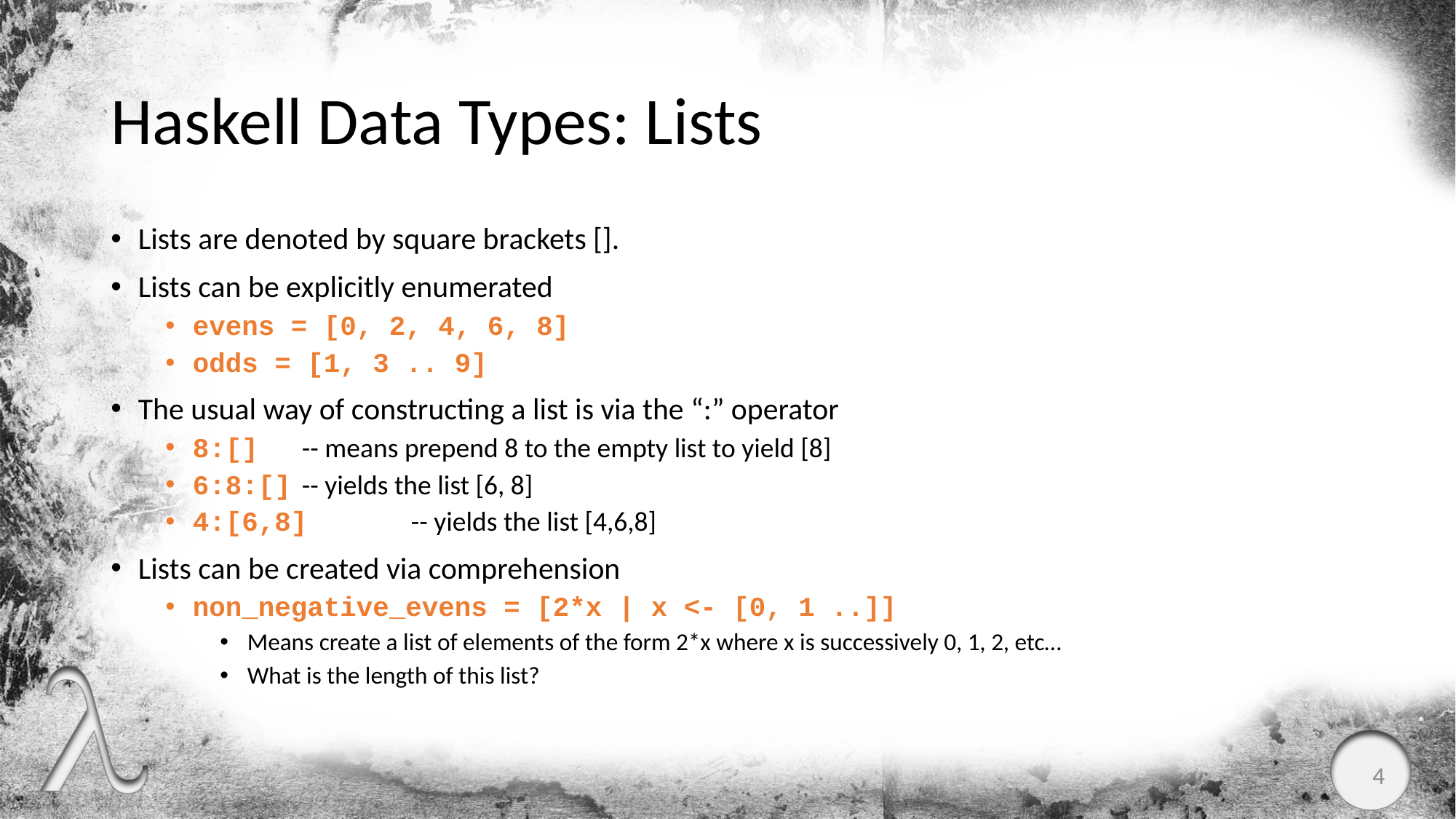

# Haskell Data Types: Lists
Lists are denoted by square brackets [].
Lists can be explicitly enumerated
evens = [0, 2, 4, 6, 8]
odds = [1, 3 .. 9]
The usual way of constructing a list is via the “:” operator
8:[]	-- means prepend 8 to the empty list to yield [8]
6:8:[]	-- yields the list [6, 8]
4:[6,8]	-- yields the list [4,6,8]
Lists can be created via comprehension
non_negative_evens = [2*x | x <- [0, 1 ..]]
Means create a list of elements of the form 2*x where x is successively 0, 1, 2, etc…
What is the length of this list?
4